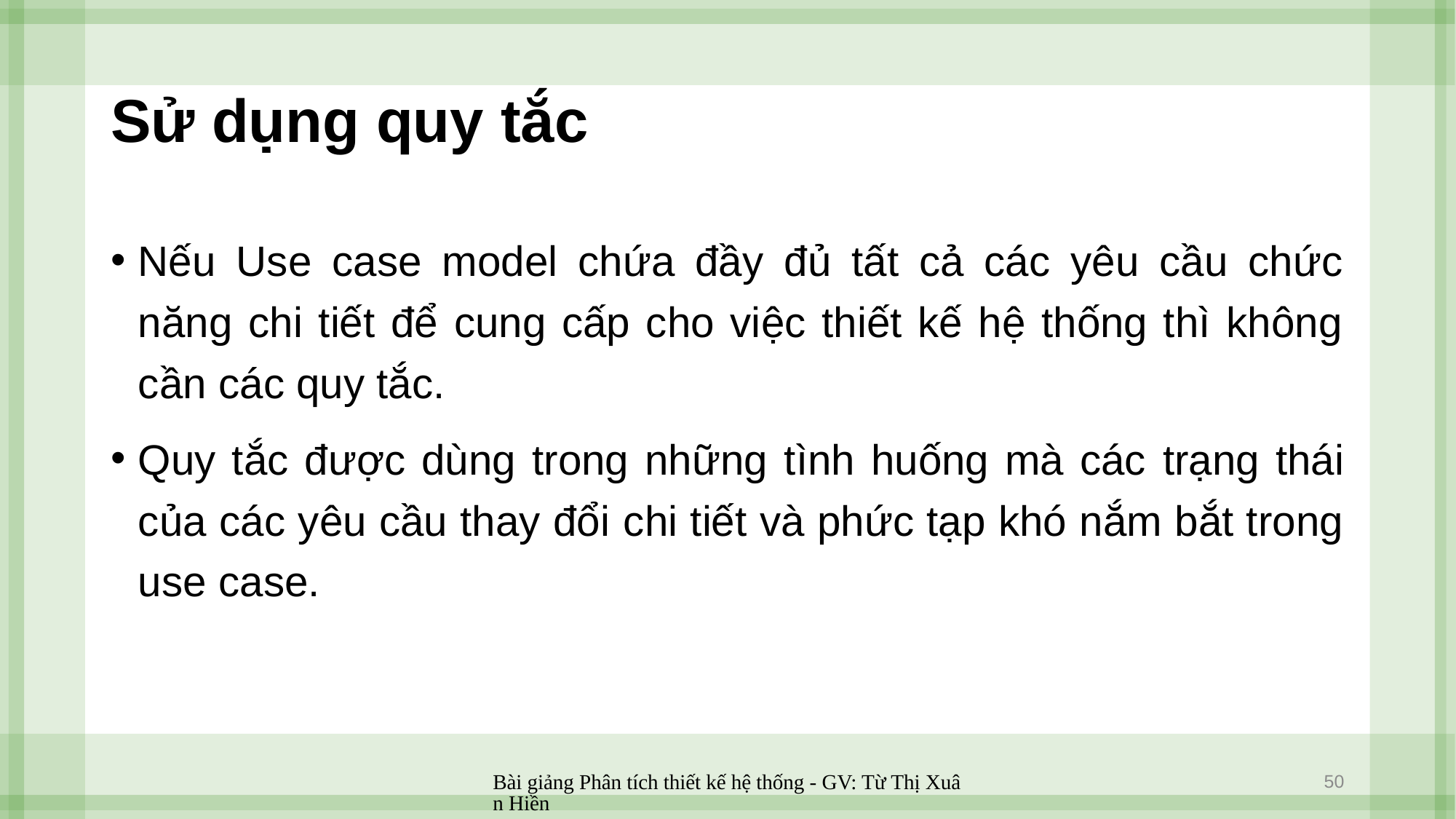

# Sử dụng quy tắc
Nếu Use case model chứa đầy đủ tất cả các yêu cầu chức năng chi tiết để cung cấp cho việc thiết kế hệ thống thì không cần các quy tắc.
Quy tắc được dùng trong những tình huống mà các trạng thái của các yêu cầu thay đổi chi tiết và phức tạp khó nắm bắt trong use case.

Bài giảng Phân tích thiết kế hệ thống - GV: Từ Thị Xuân Hiền
50